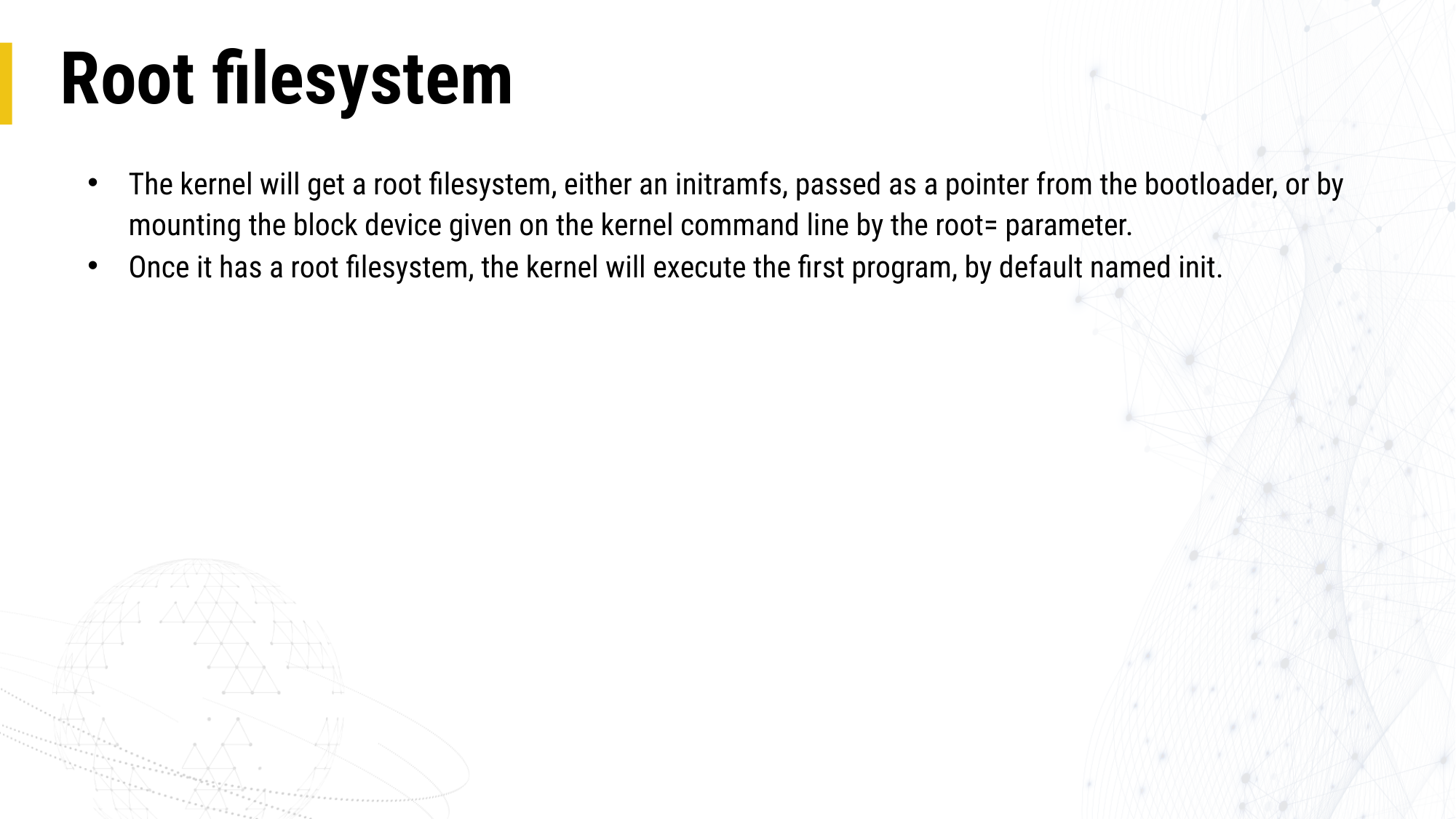

# Root filesystem
The kernel will get a root filesystem, either an initramfs, passed as a pointer from the bootloader, or by mounting the block device given on the kernel command line by the root= parameter.
Once it has a root filesystem, the kernel will execute the first program, by default named init.